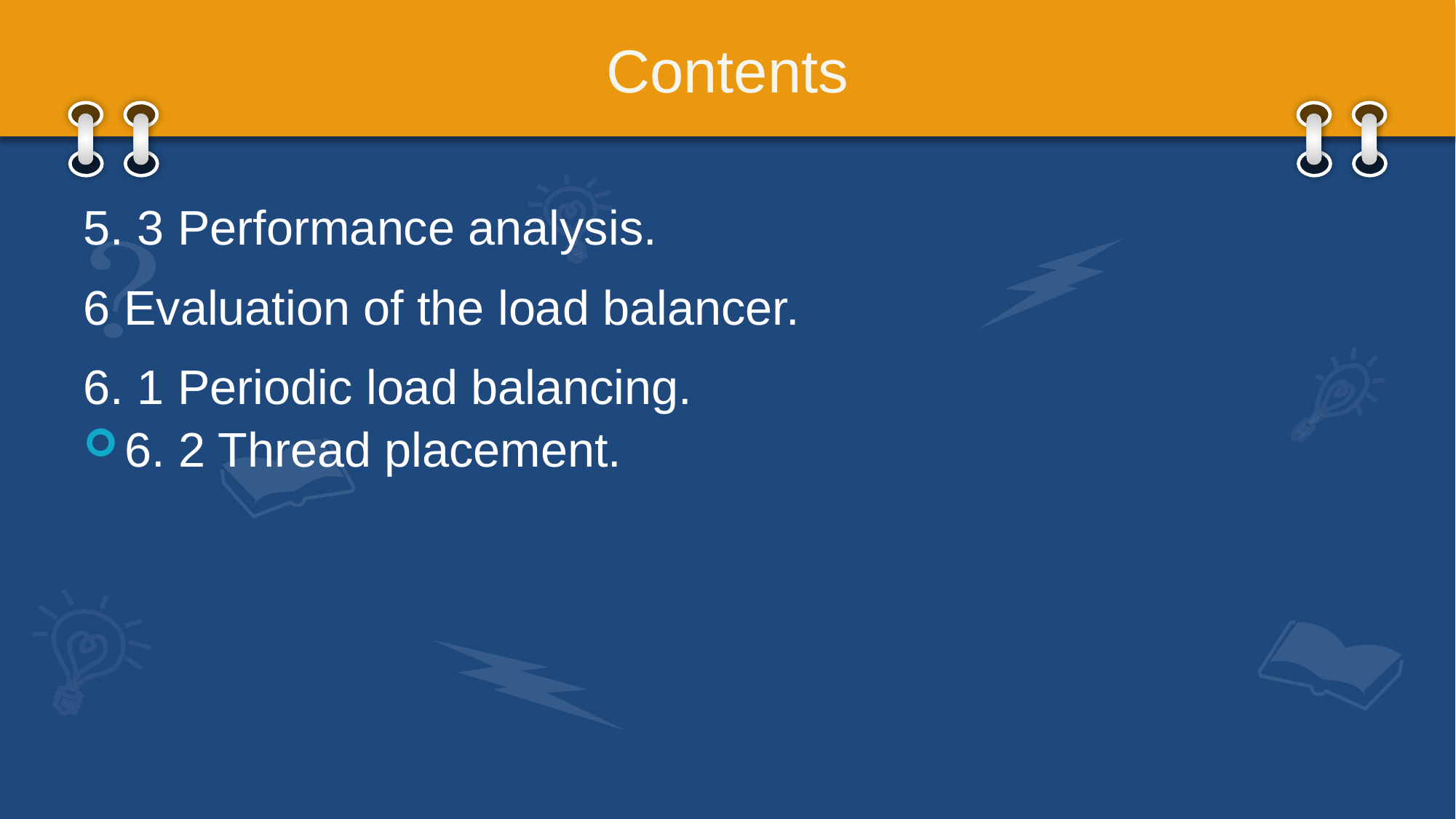

# Contents
5. 3 Performance analysis.
6 Evaluation of the load balancer.
6. 1 Periodic load balancing.
6. 2 Thread placement.